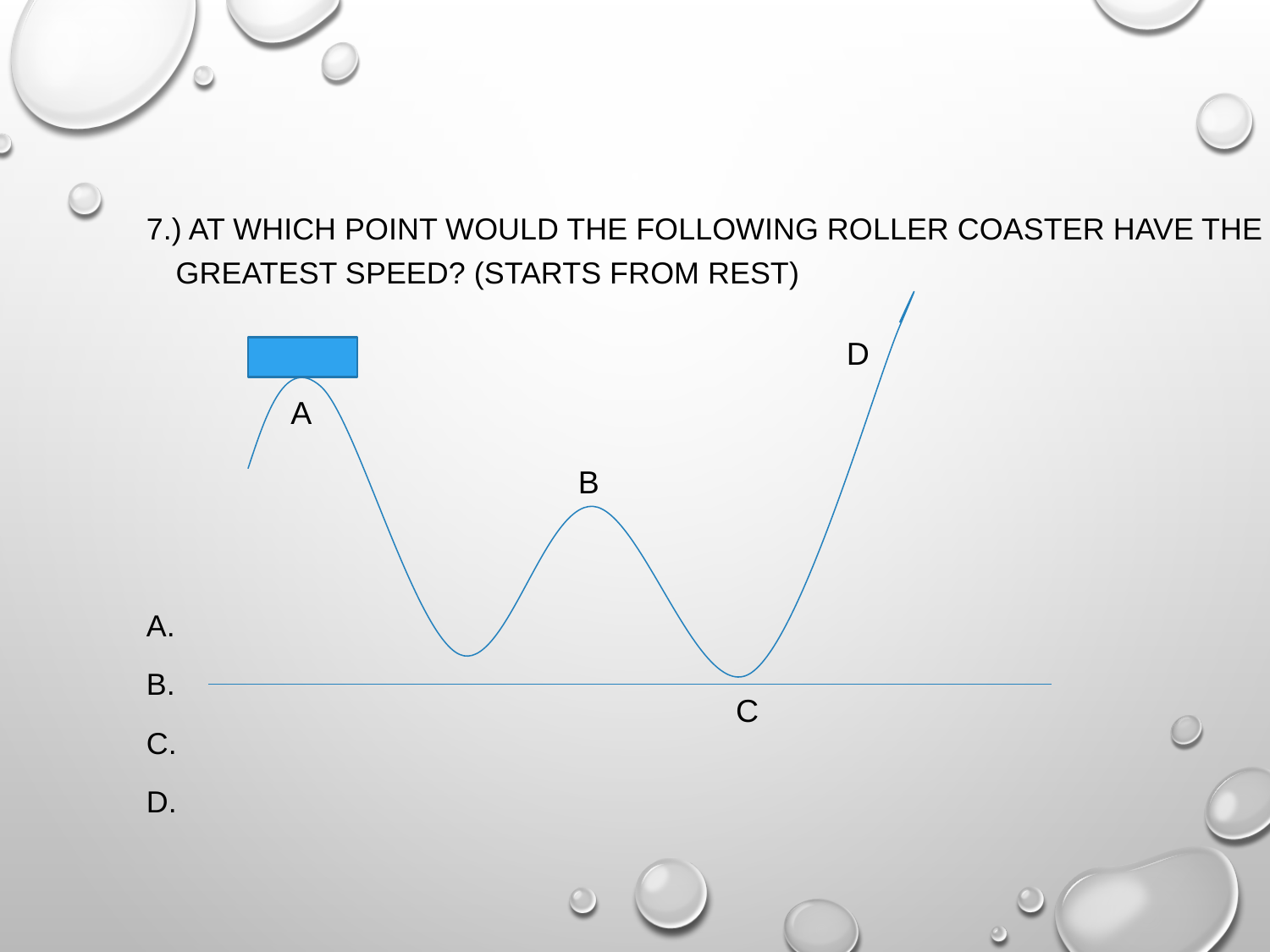

7.) At which point would the following roller coaster have the greatest speed? (starts from rest)

a.
b.
c.
d.

D

A
B
C